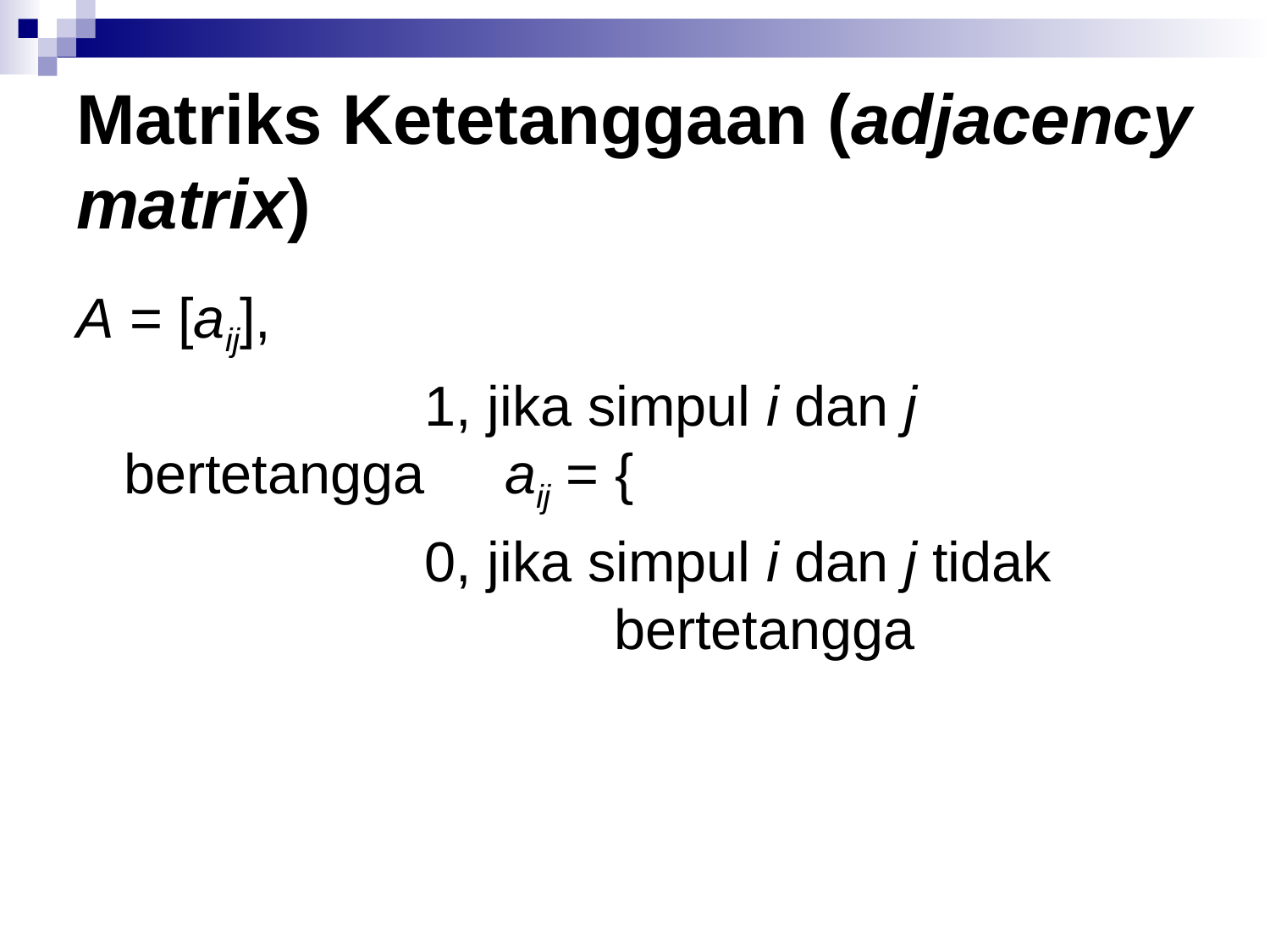

# Matriks Ketetanggaan (adjacency matrix)
A = [aij],
			   1, jika simpul i dan j bertetangga	aij = {
 			   0, jika simpul i dan j tidak 				       bertetangga